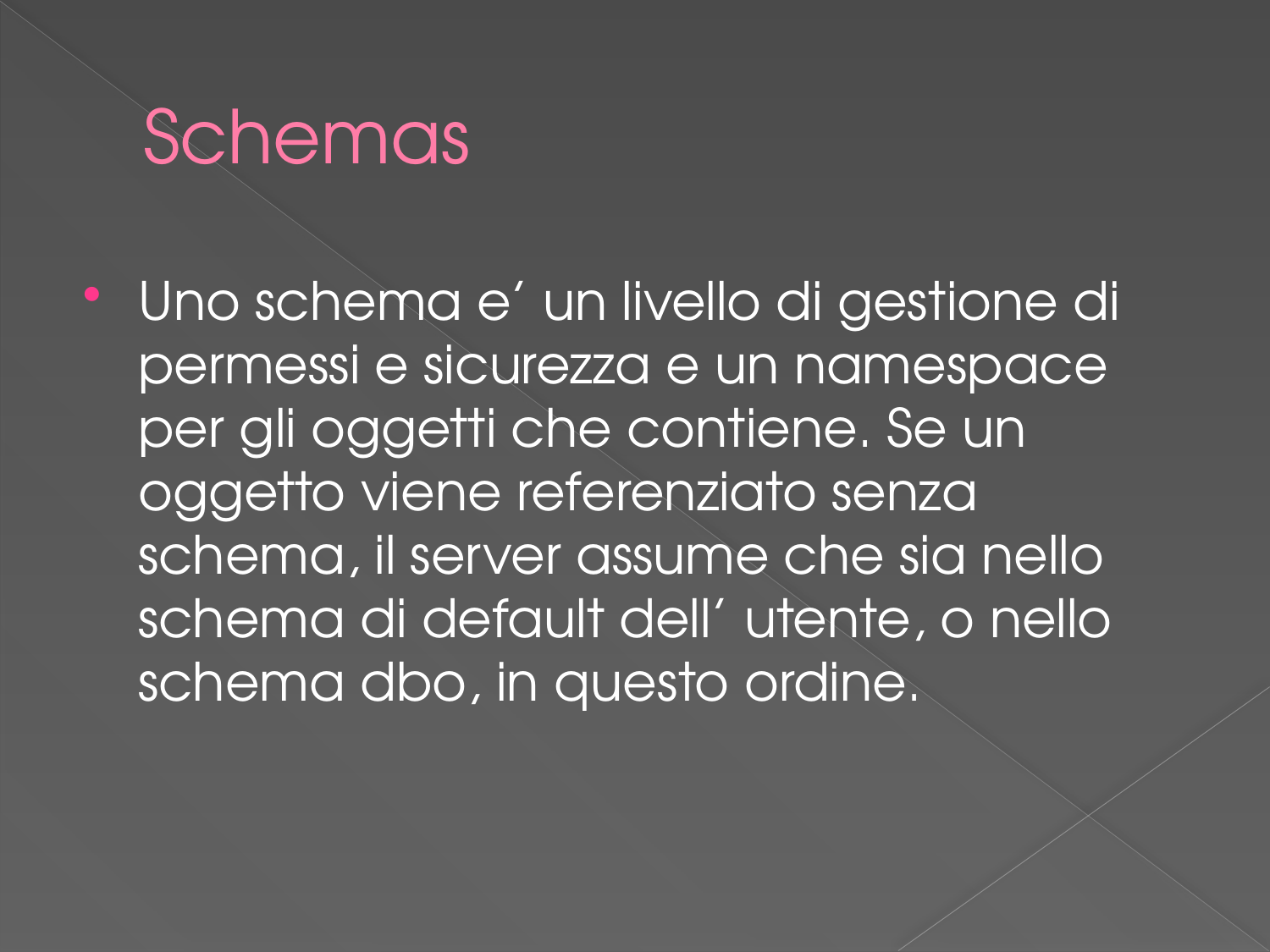

# Schemas
Uno schema e’ un livello di gestione di permessi e sicurezza e un namespace per gli oggetti che contiene. Se un oggetto viene referenziato senza schema, il server assume che sia nello schema di default dell’ utente, o nello schema dbo, in questo ordine.